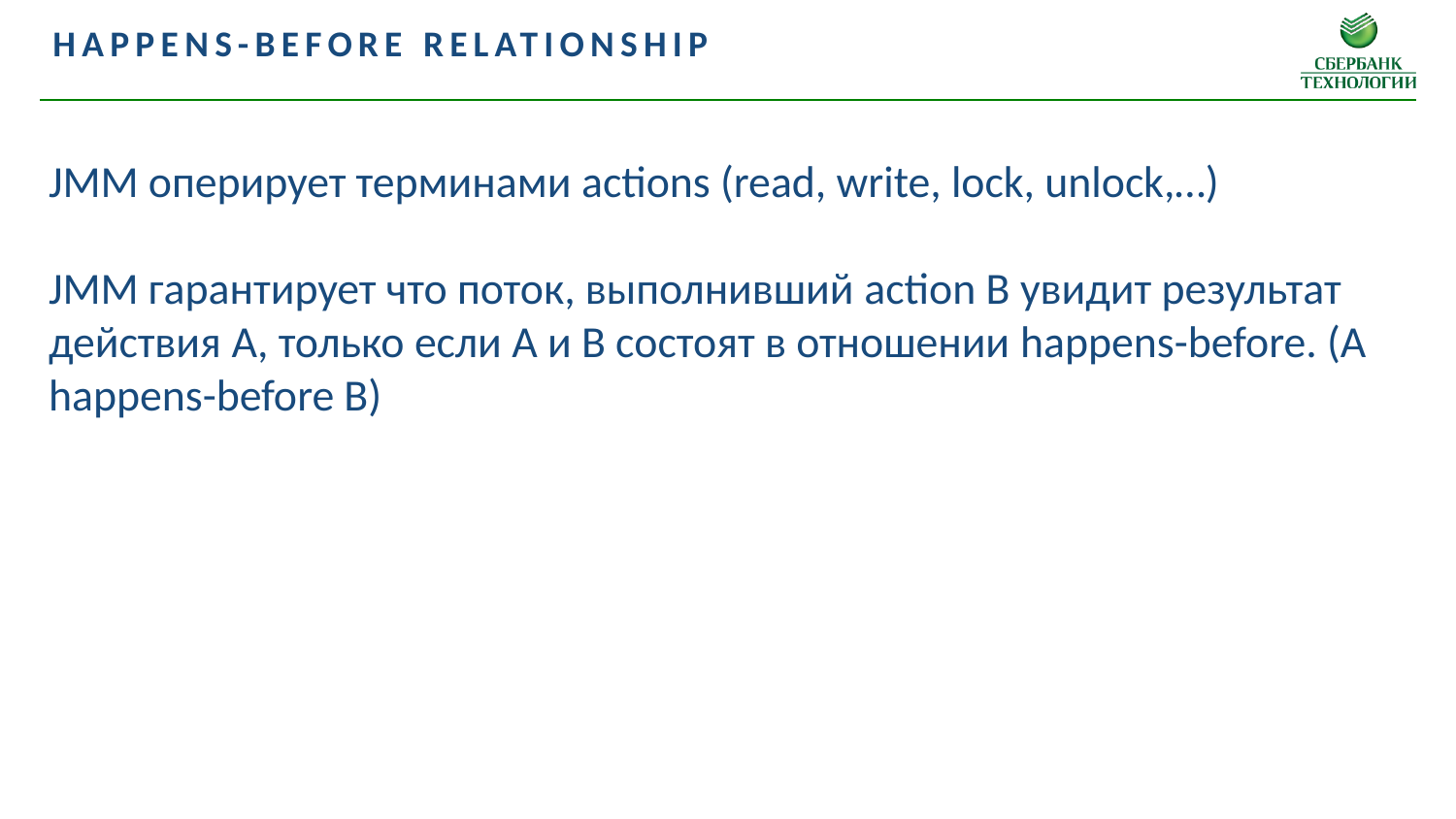

Happens-before relationship

JMM оперирует терминами actions (read, write, lock, unlock,…)

JMM гарантирует что поток, выполнивший action B увидит результат действия A, только если A и В состоят в отношении happens-before. (A happens-before B)